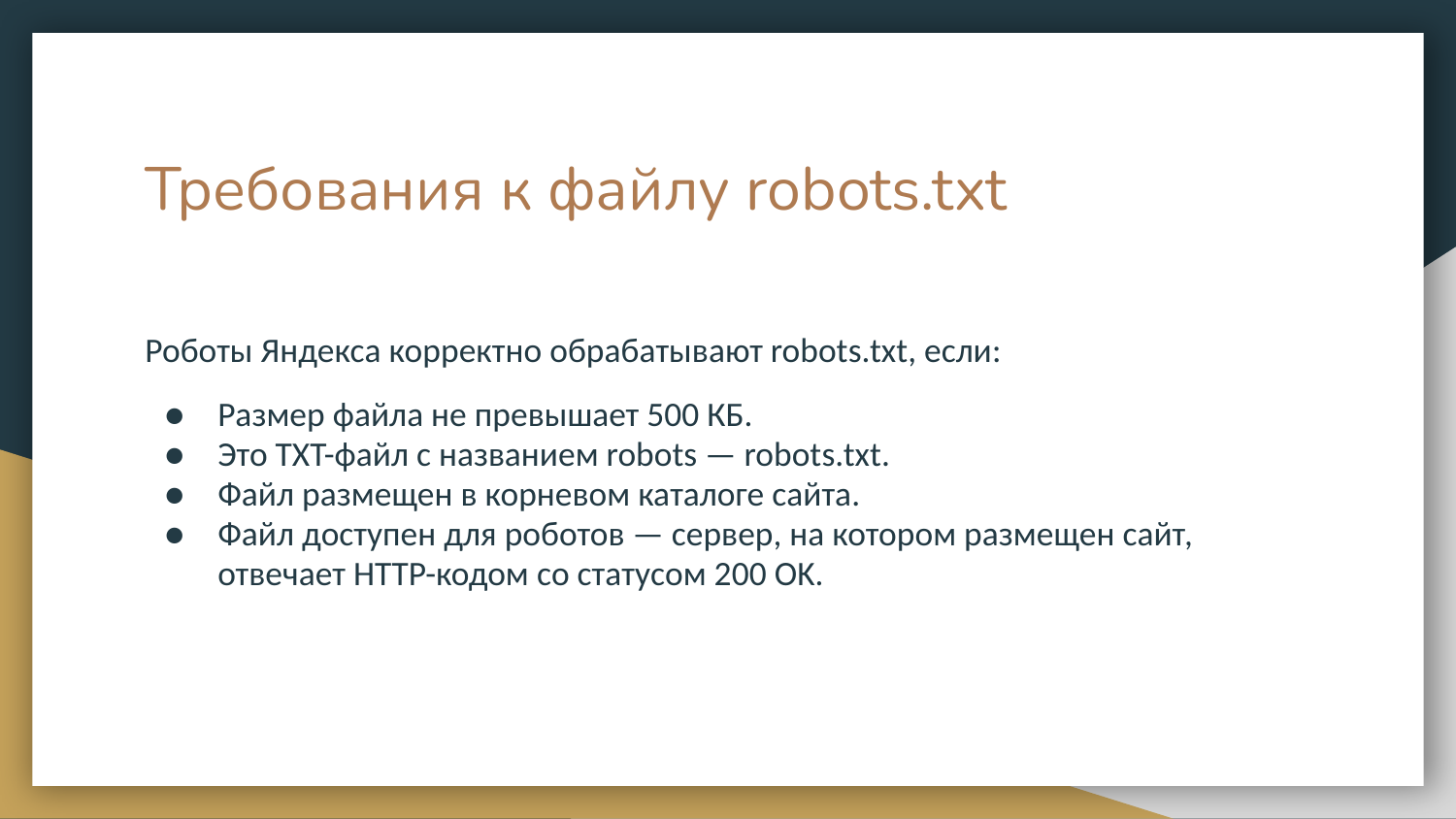

# Требования к файлу robots.txt
Роботы Яндекса корректно обрабатывают robots.txt, если:
Размер файла не превышает 500 КБ.
Это TXT-файл с названием robots — robots.txt.
Файл размещен в корневом каталоге сайта.
Файл доступен для роботов — сервер, на котором размещен сайт, отвечает HTTP-кодом со статусом 200 OK.